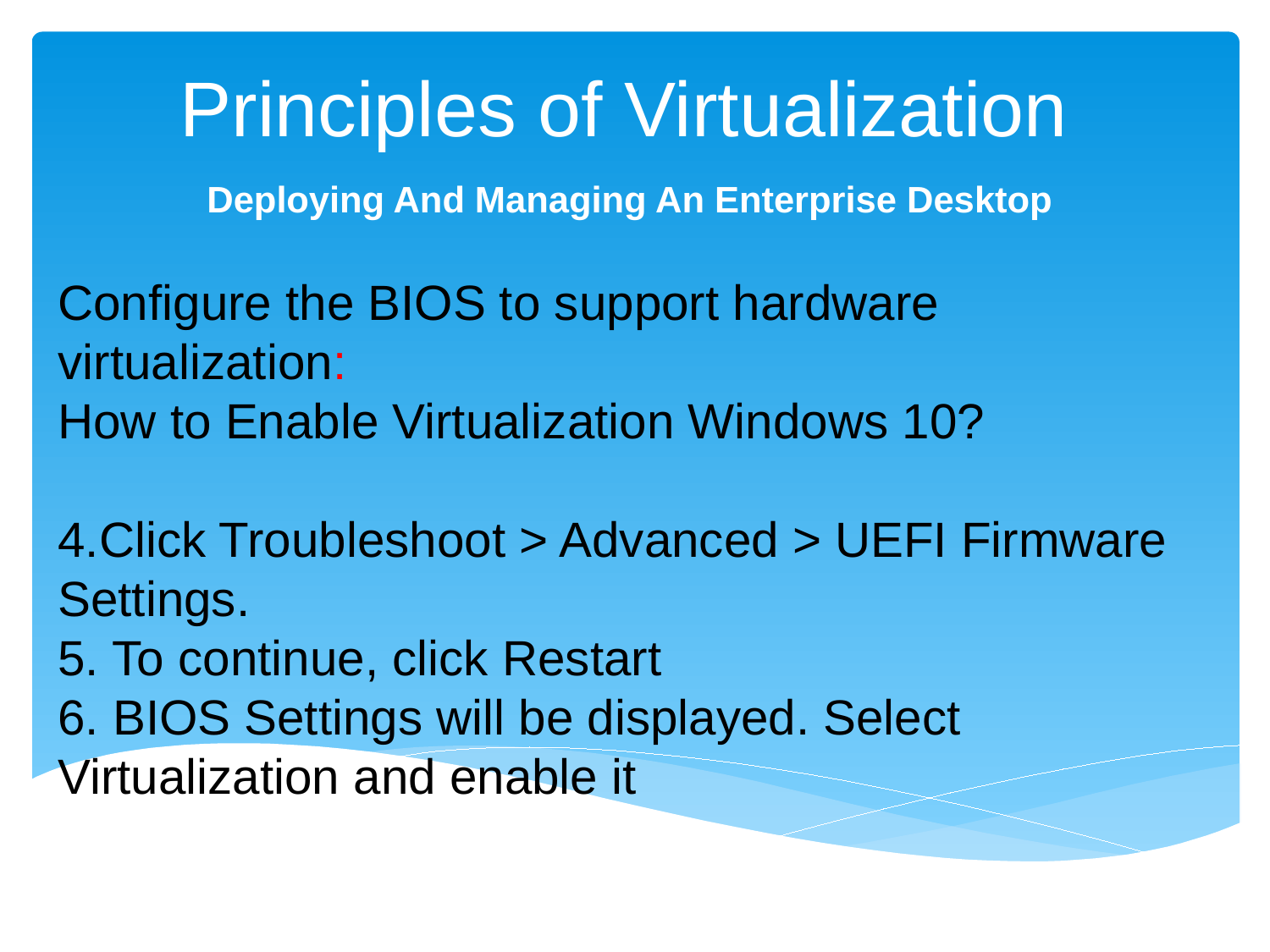

# Principles of Virtualization
Deploying And Managing An Enterprise Desktop
Configure the BIOS to support hardware virtualization:
How to Enable Virtualization Windows 10?

4.Click Troubleshoot > Advanced > UEFI Firmware Settings.
5. To continue, click Restart
6. BIOS Settings will be displayed. Select Virtualization and enable it